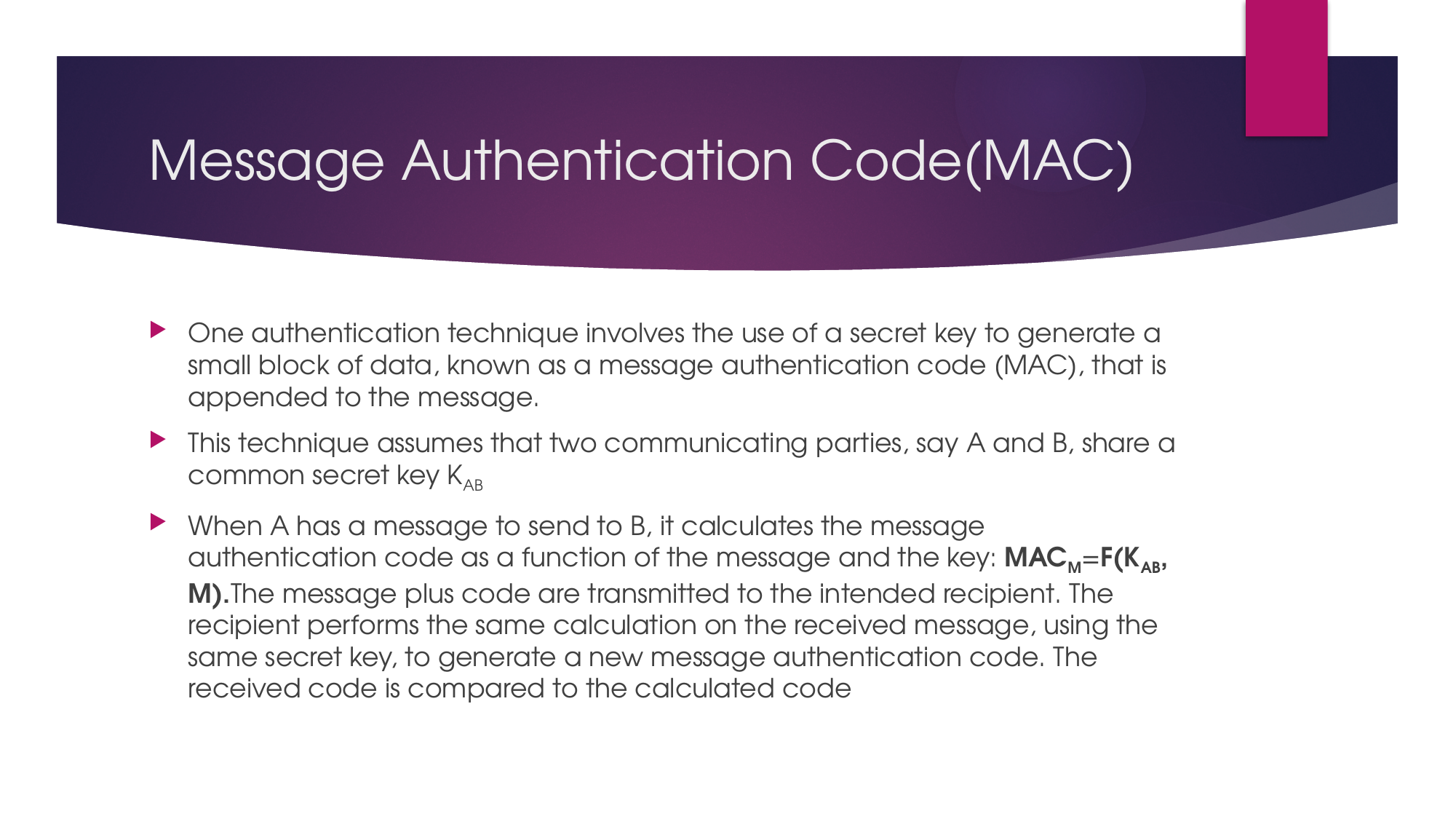

# Message Authentication Code(MAC)
One authentication technique involves the use of a secret key to generate a small block of data, known as a message authentication code (MAC), that is appended to the message.
This technique assumes that two communicating parties, say A and B, share a common secret key KAB
When A has a message to send to B, it calculates the message authentication code as a function of the message and the key: MACM=F(KAB, M).The message plus code are transmitted to the intended recipient. The recipient performs the same calculation on the received message, using the same secret key, to generate a new message authentication code. The received code is compared to the calculated code